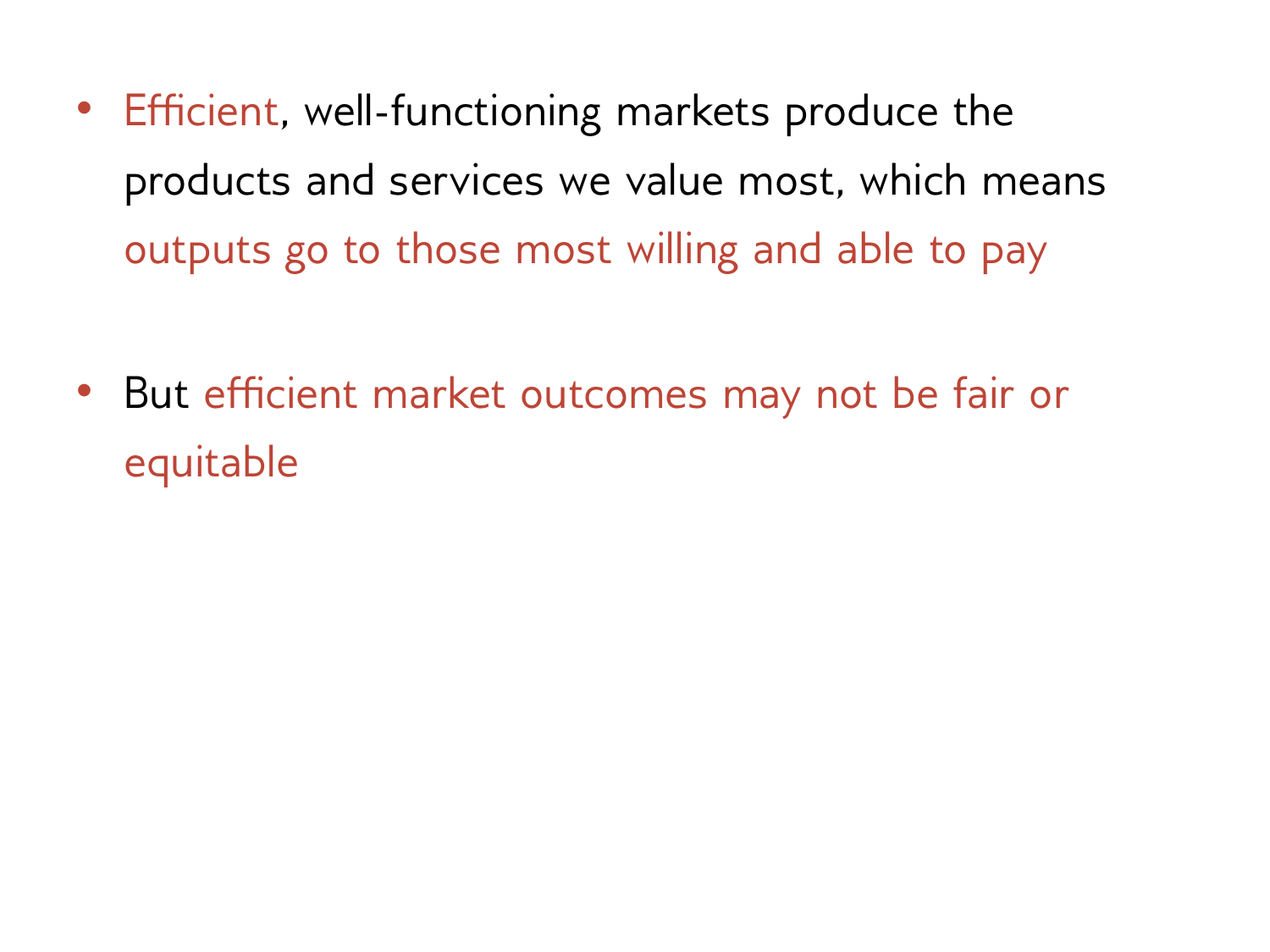

Efficient, well-functioning markets produce the
products and services we value most, which means
outputs go to those most willing and able to pay
But efficient market outcomes may not be fair or equitable